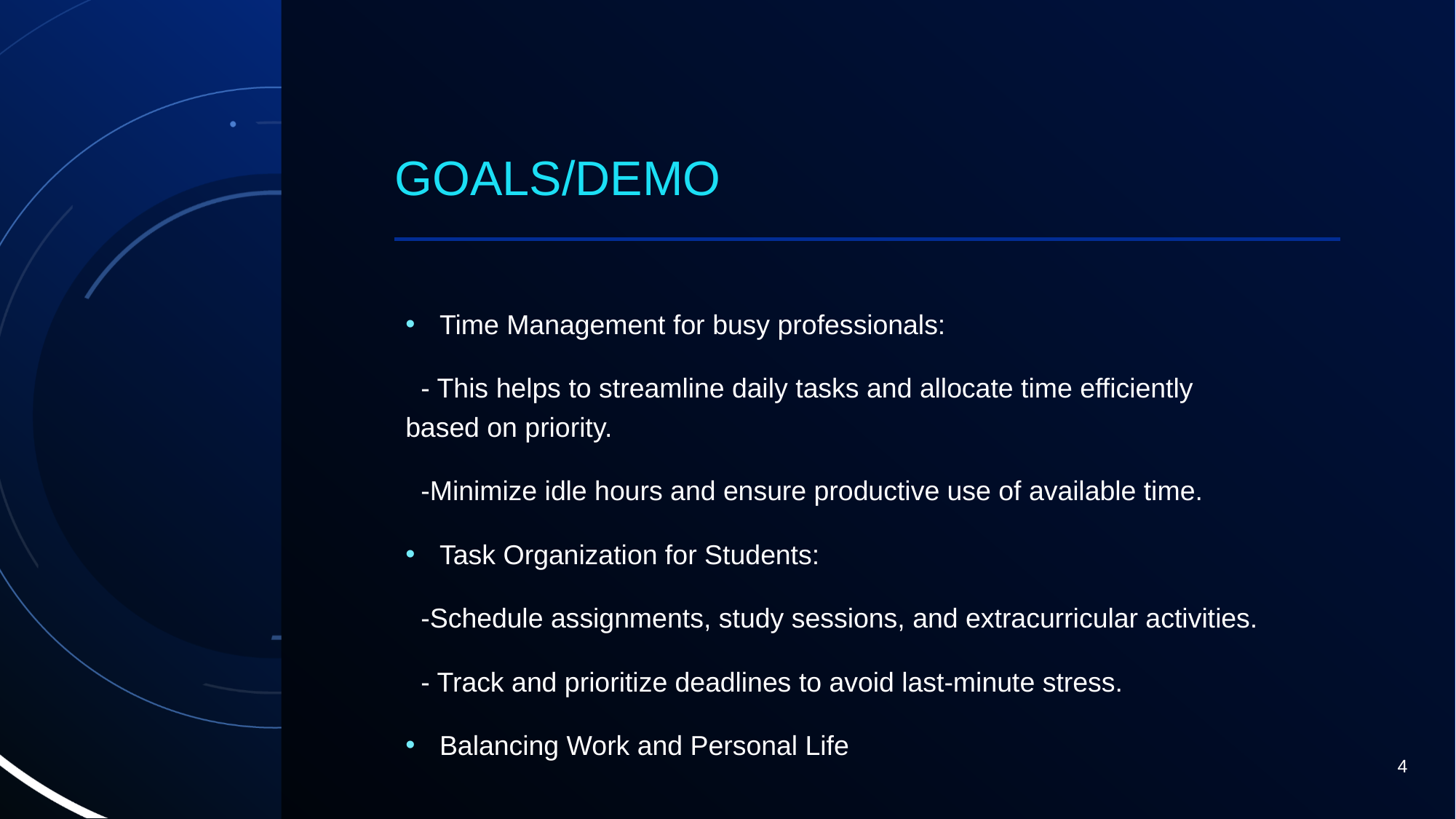

# Goals/demo
Time Management for busy professionals:
  - This helps to streamline daily tasks and allocate time efficiently based on priority.
  -Minimize idle hours and ensure productive use of available time.
Task Organization for Students:
  -Schedule assignments, study sessions, and extracurricular activities.
  - Track and prioritize deadlines to avoid last-minute stress.
Balancing Work and Personal Life

4